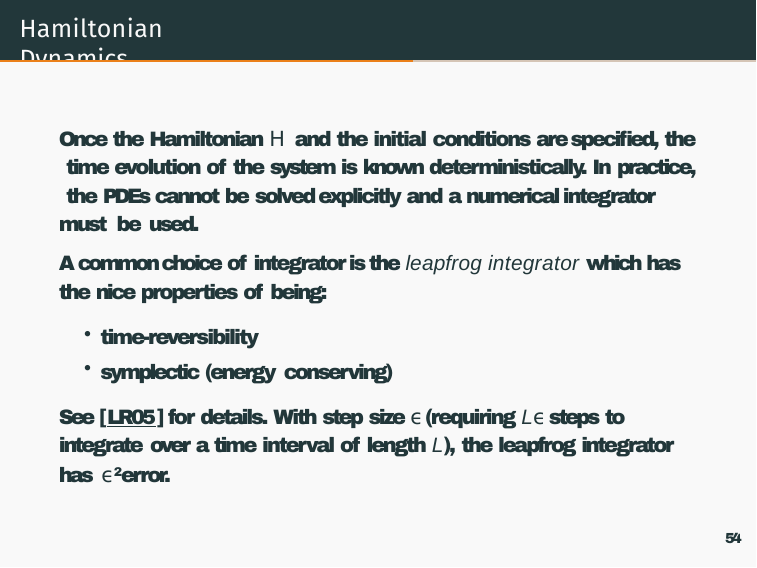

# Hamiltonian Dynamics

Once the Hamiltonian H and the initial conditions are speciﬁed, the  time evolution of the system is known deterministically. In practice,  the PDEs cannot be solved explicitly and a numerical integrator must  be used.
A common choice of integrator is the leapfrog integrator which has  the nice properties of being:
time-reversibility
symplectic (energy conserving)
See [LR05] for details. With step size ϵ (requiring Lϵ steps to integrate  over a time interval of length L), the leapfrog integrator has ϵ2 error.
54